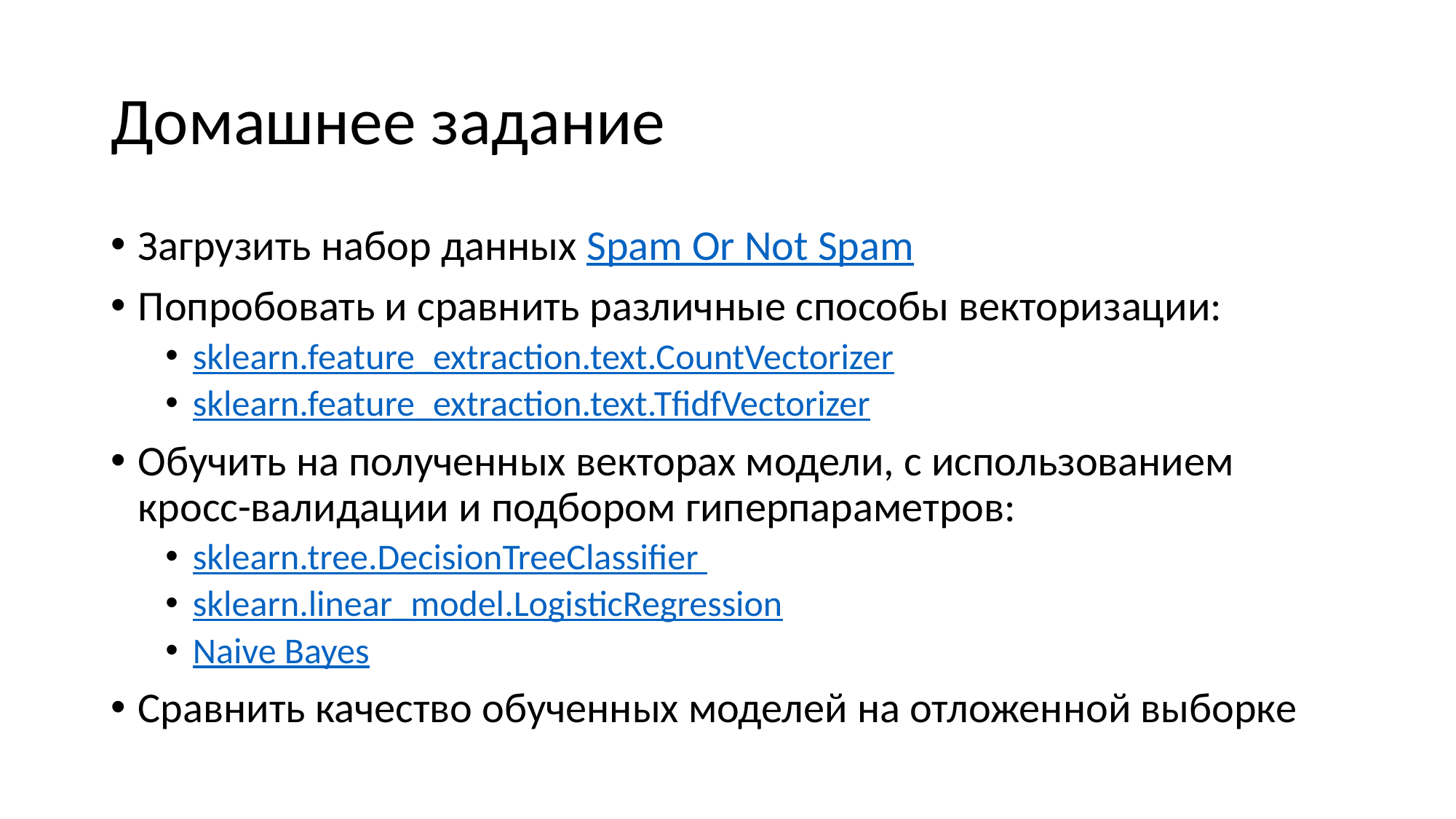

# Домашнее задание
Загрузить набор данных Spam Or Not Spam
Попробовать и сравнить различные способы векторизации:
sklearn.feature_extraction.text.CountVectorizer
sklearn.feature_extraction.text.TfidfVectorizer
Обучить на полученных векторах модели, с использованием кросс-валидации и подбором гиперпараметров:
sklearn.tree.DecisionTreeClassifier
sklearn.linear_model.LogisticRegression
Naive Bayes
Сравнить качество обученных моделей на отложенной выборке